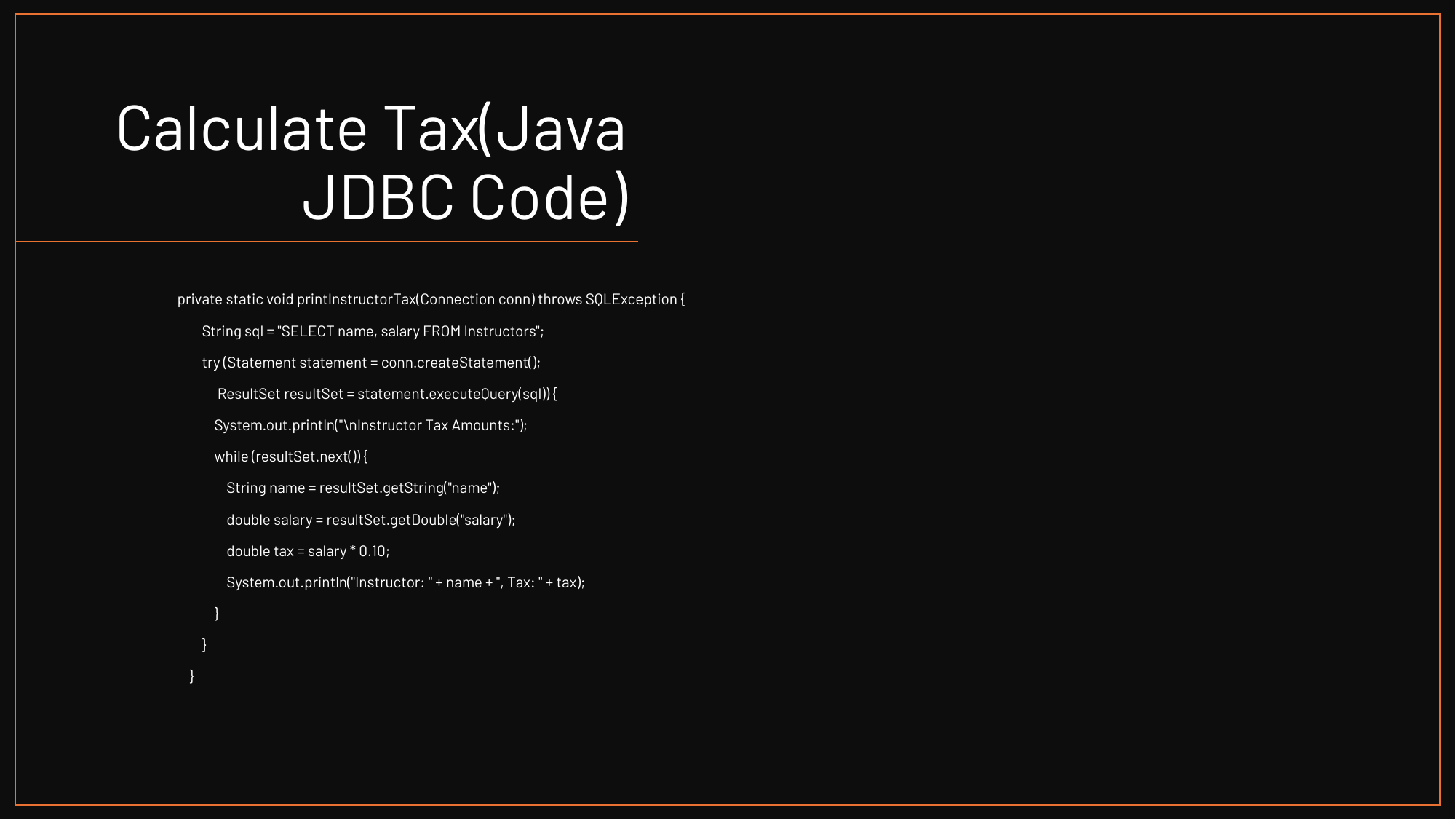

# Calculate Tax(Java JDBC Code)
private static void printInstructorTax(Connection conn) throws SQLException {
        String sql = "SELECT name, salary FROM Instructors";
        try (Statement statement = conn.createStatement();
             ResultSet resultSet = statement.executeQuery(sql)) {
            System.out.println("\nInstructor Tax Amounts:");
            while (resultSet.next()) {
                String name = resultSet.getString("name");
                double salary = resultSet.getDouble("salary");
                double tax = salary * 0.10;
                System.out.println("Instructor: " + name + ", Tax: " + tax);
            }
        }
    }